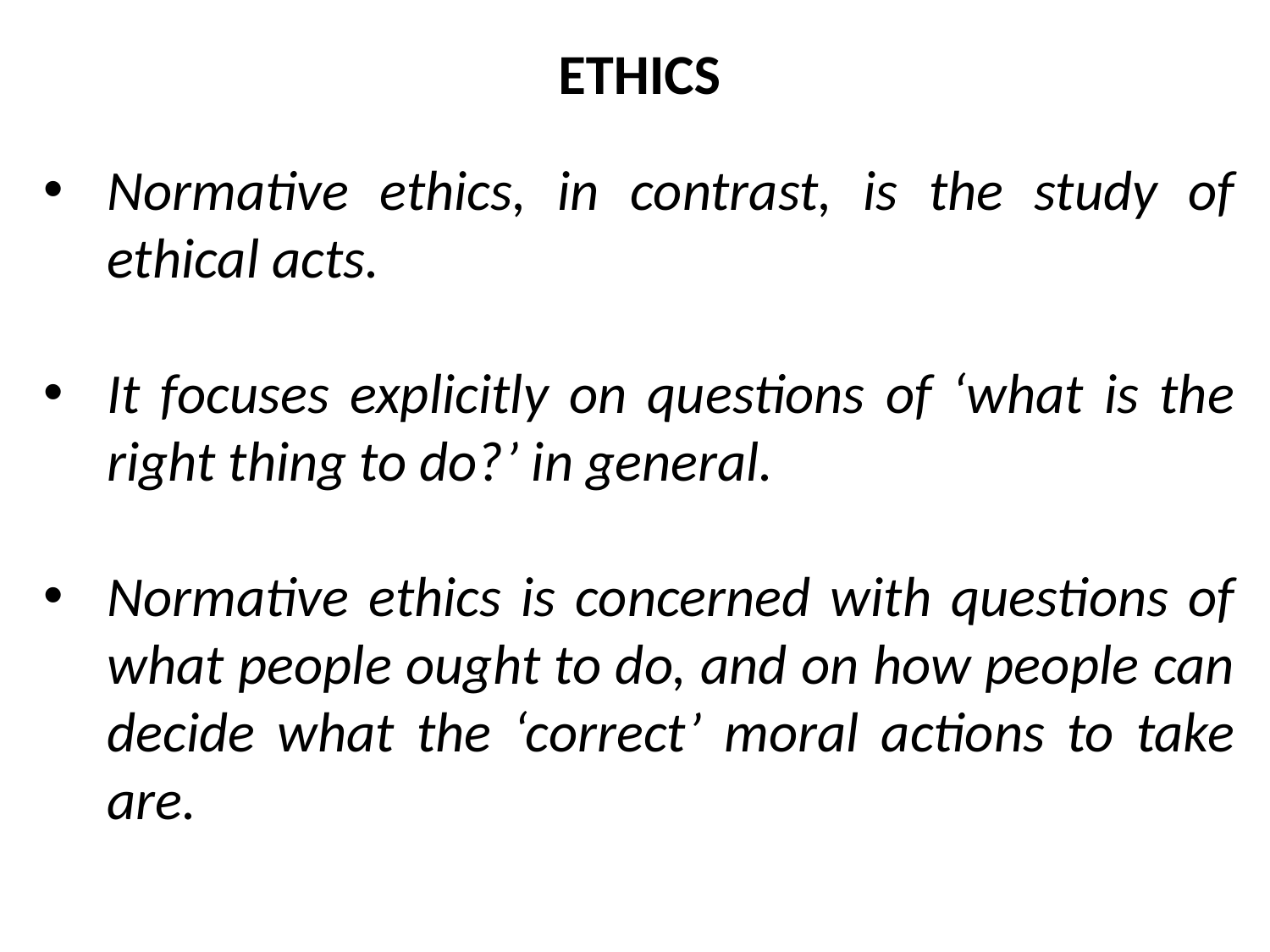

ETHICS
Normative ethics, in contrast, is the study of ethical acts.

It focuses explicitly on questions of ‘what is the right thing to do?’ in general.

Normative ethics is concerned with questions of what people ought to do, and on how people can decide what the ‘correct’ moral actions to take are.